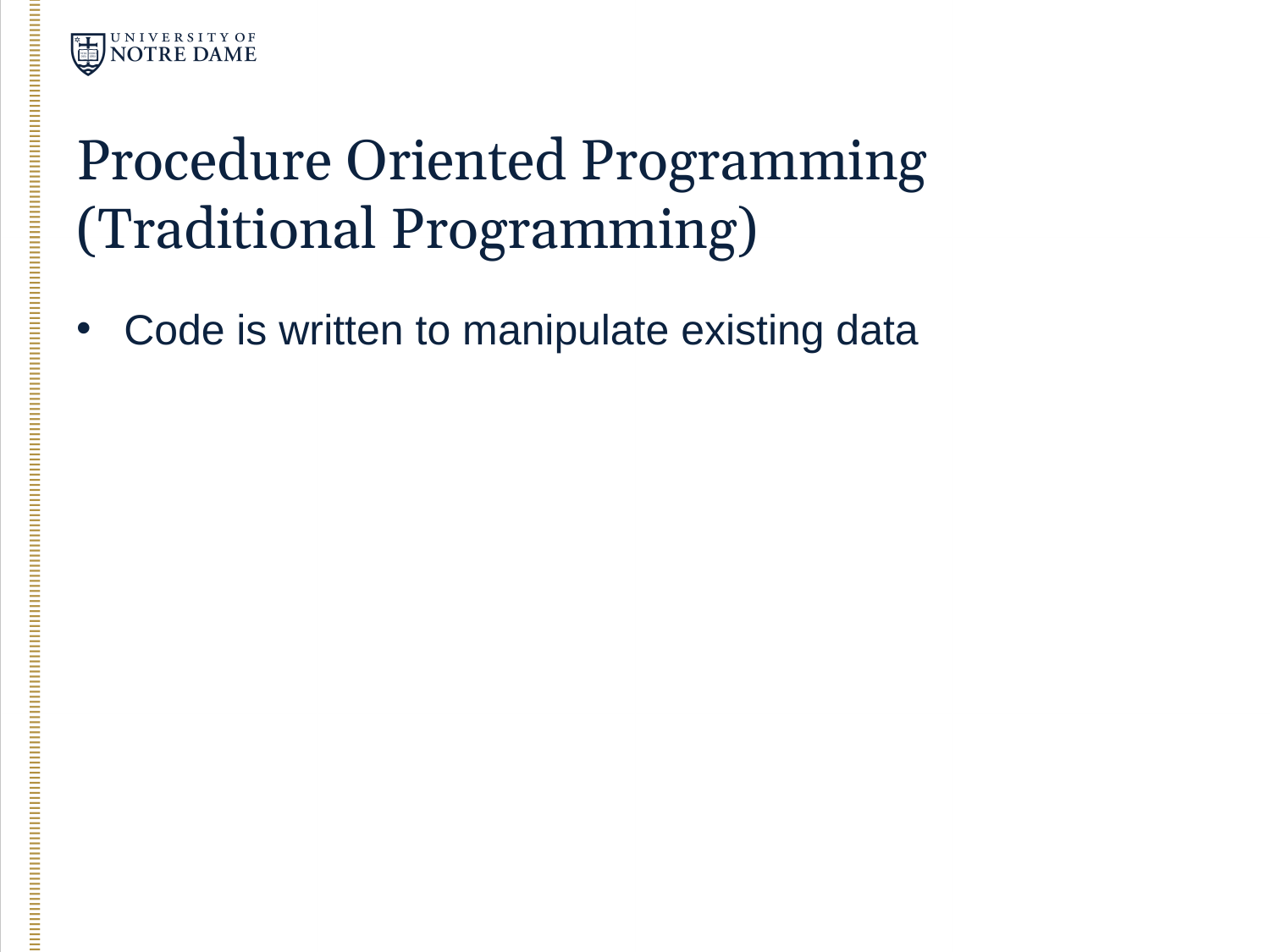

# Procedure Oriented Programming (Traditional Programming)
Code is written to manipulate existing data